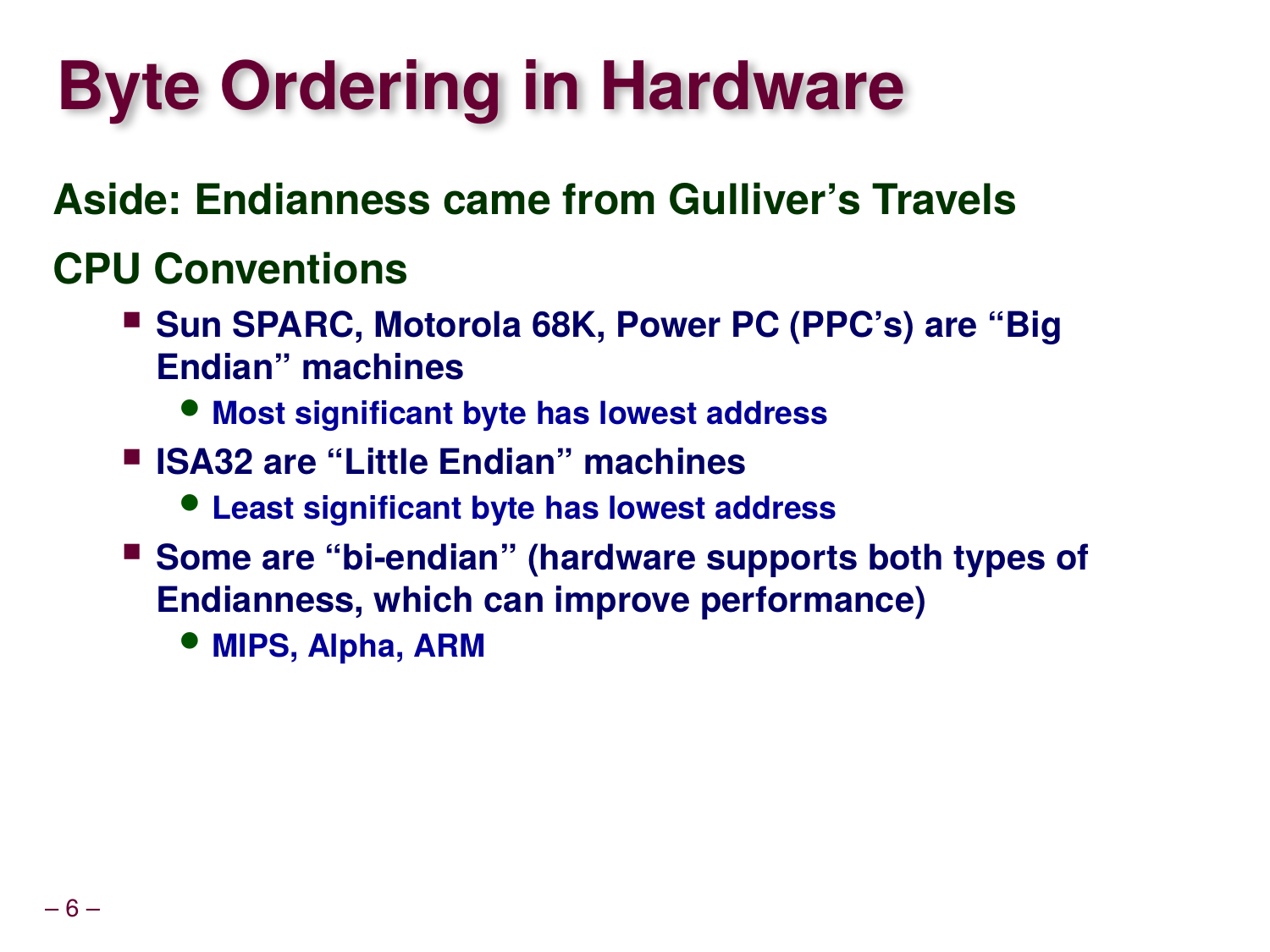

# Byte Ordering in Hardware
Aside: Endianness came from Gulliver’s Travels
CPU Conventions
Sun SPARC, Motorola 68K, Power PC (PPC’s) are “Big Endian” machines
Most significant byte has lowest address
ISA32 are “Little Endian” machines
Least significant byte has lowest address
Some are “bi-endian” (hardware supports both types of Endianness, which can improve performance)
MIPS, Alpha, ARM